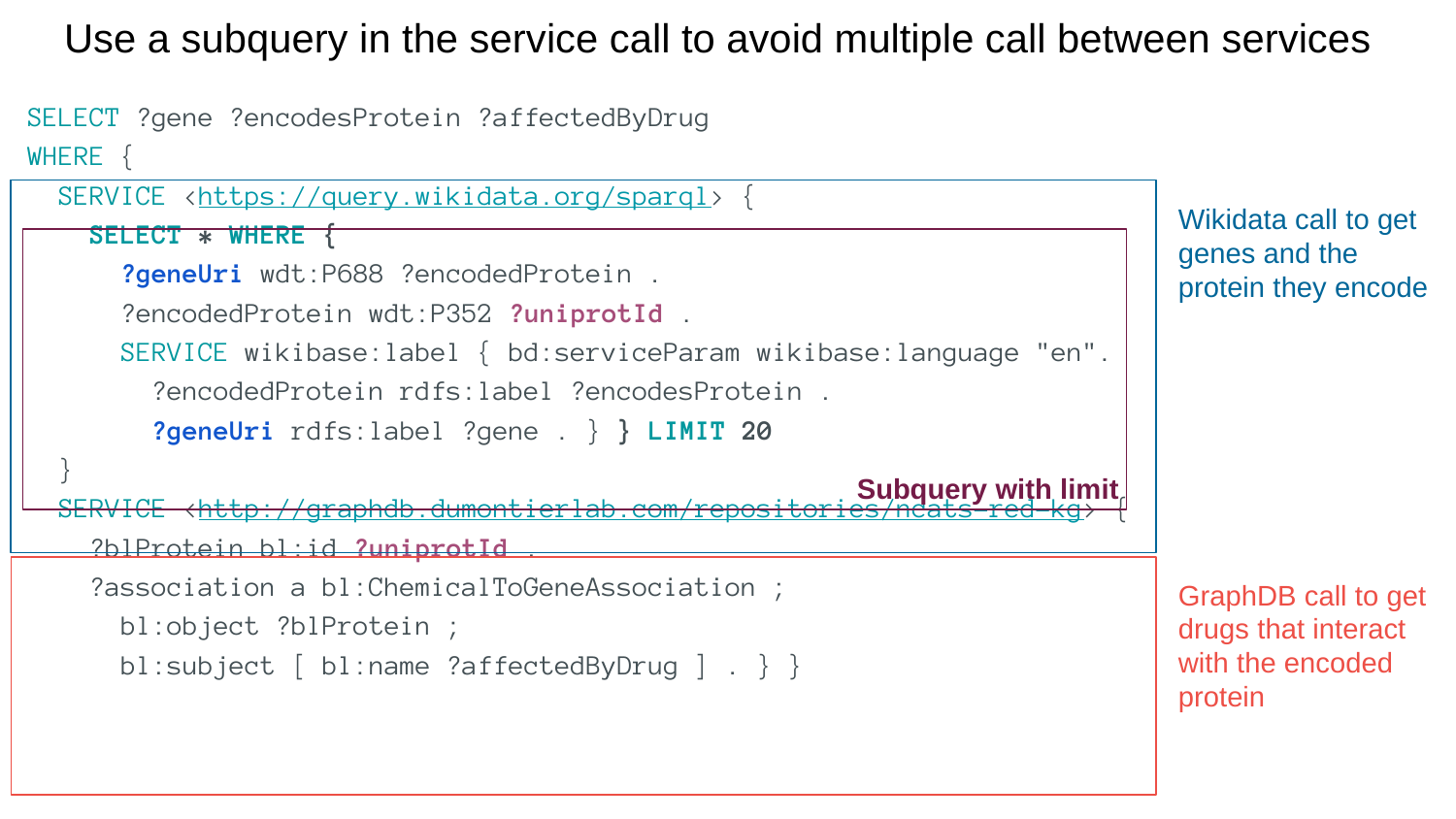

# Use a subquery in the service call to avoid multiple call between services
| SELECT ?gene ?encodesProtein ?affectedByDrug WHERE { SERVICE <https://query.wikidata.org/sparql> { SELECT \* WHERE { ?geneUri wdt:P688 ?encodedProtein . ?encodedProtein wdt:P352 ?uniprotId . SERVICE wikibase:label { bd:serviceParam wikibase:language "en". ?encodedProtein rdfs:label ?encodesProtein . ?geneUri rdfs:label ?gene . } } LIMIT 20 } SERVICE <http://graphdb.dumontierlab.com/repositories/ncats-red-kg> { ?blProtein bl:id ?uniprotId . ?association a bl:ChemicalToGeneAssociation ; bl:object ?blProtein ; bl:subject [ bl:name ?affectedByDrug ] . } } |
| --- |

Wikidata call to get genes and the protein they encode

Subquery with limit

GraphDB call to get drugs that interact with the encoded protein